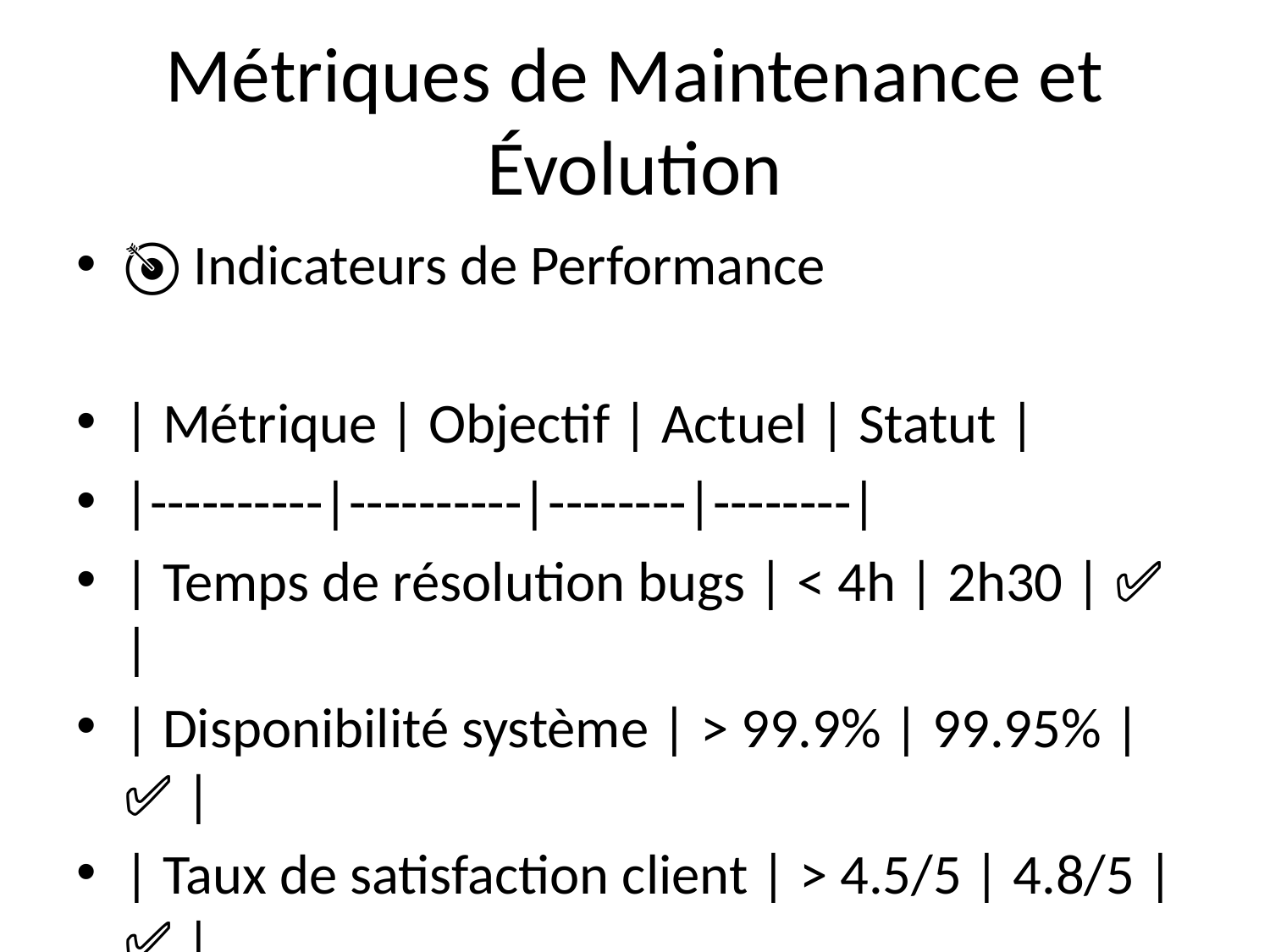

# Métriques de Maintenance et Évolution
🎯 Indicateurs de Performance

| Métrique | Objectif | Actuel | Statut |
|----------|----------|--------|--------|
| Temps de résolution bugs | < 4h | 2h30 | ✅ |
| Disponibilité système | > 99.9% | 99.95% | ✅ |
| Taux de satisfaction client | > 4.5/5 | 4.8/5 | ✅ |
| Fréquence des mises à jour | Hebdomadaire | Respecté | ✅ |
| Couverture monitoring | 100% | 100% | ✅ |

🏆 Points Forts de la Maintenance

🔄 Processus Automatisé
• CI/CD pour les déploiements
• Monitoring en temps réel
• Alertes intelligentes

📈 Qualité Continue
• Tests automatisés (88% couverture)
• Analyse statique avec SonarQube
• Audit de sécurité régulier

👥 Collaboration Efficace
• Support client réactif
• Documentation à jour
• Formation de l'équipe